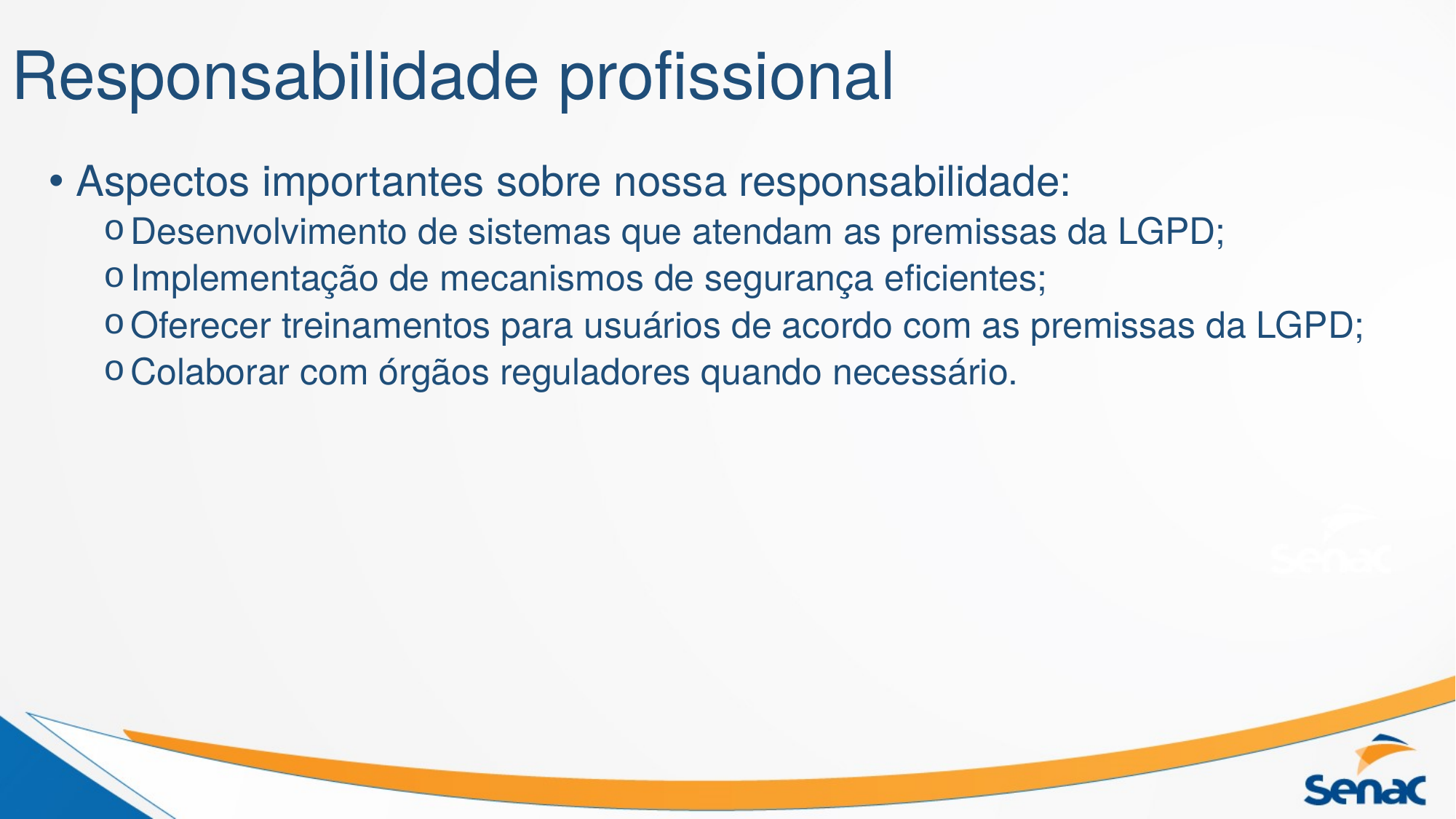

# Responsabilidade profissional
Aspectos importantes sobre nossa responsabilidade:
Desenvolvimento de sistemas que atendam as premissas da LGPD;
Implementação de mecanismos de segurança eficientes;
Oferecer treinamentos para usuários de acordo com as premissas da LGPD;
Colaborar com órgãos reguladores quando necessário.